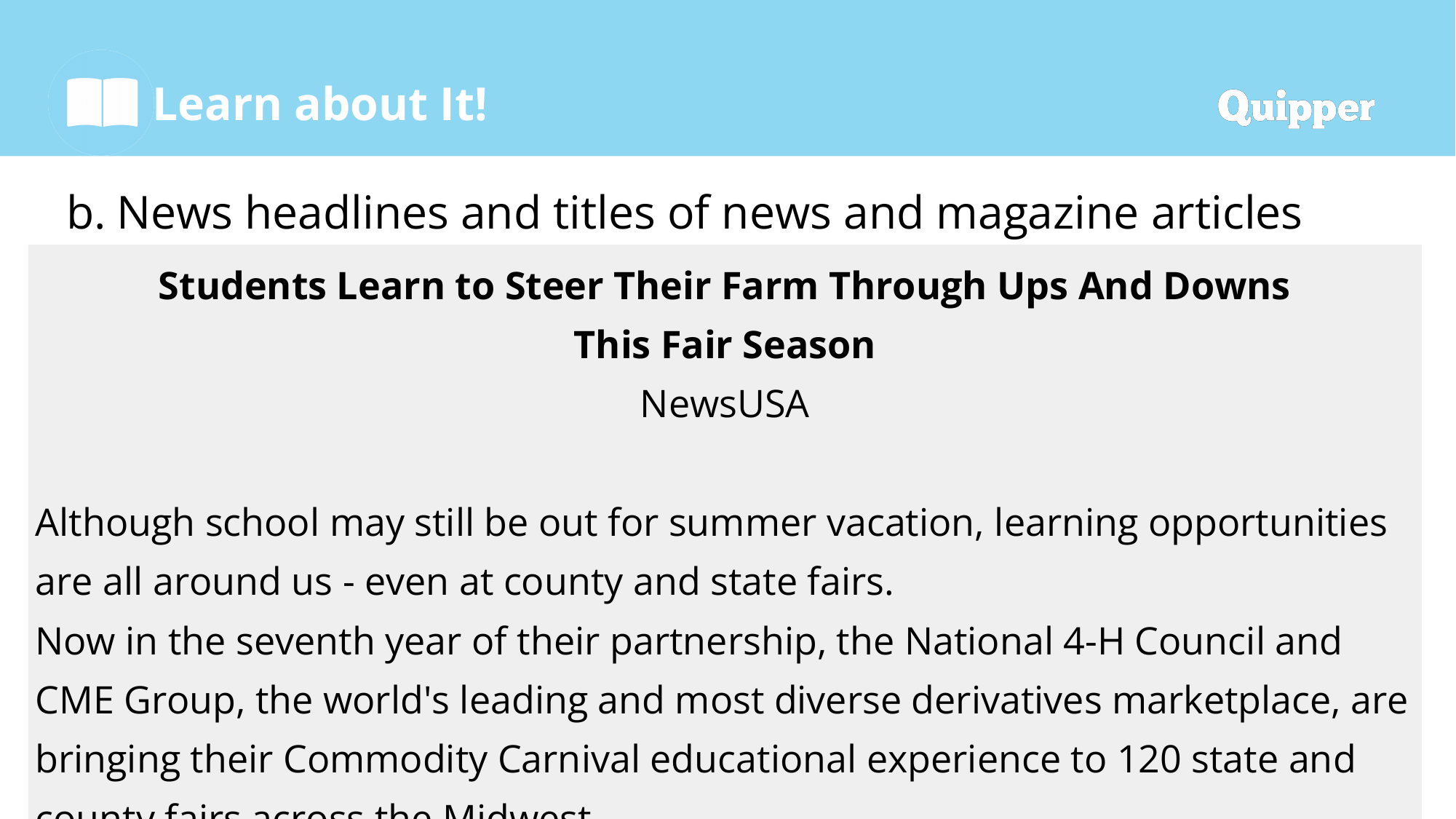

News headlines and titles of news and magazine articles
| Students Learn to Steer Their Farm Through Ups And Downs This Fair Season NewsUSA Although school may still be out for summer vacation, learning opportunities are all around us - even at county and state fairs. Now in the seventh year of their partnership, the National 4-H Council and CME Group, the world's leading and most diverse derivatives marketplace, are bringing their Commodity Carnival educational experience to 120 state and county fairs across the Midwest. |
| --- |